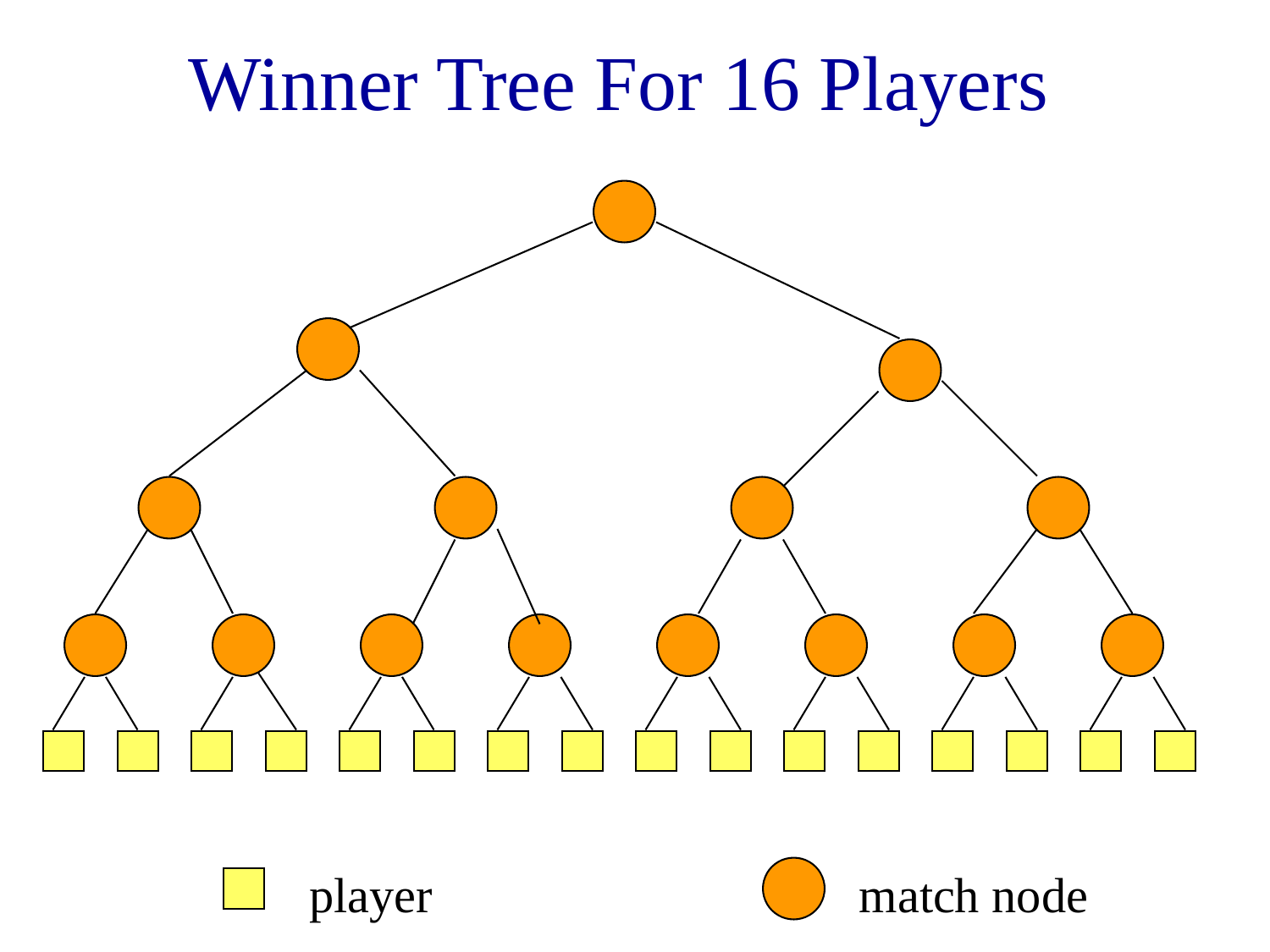

# Winner Tree For 16 Players

player
match node